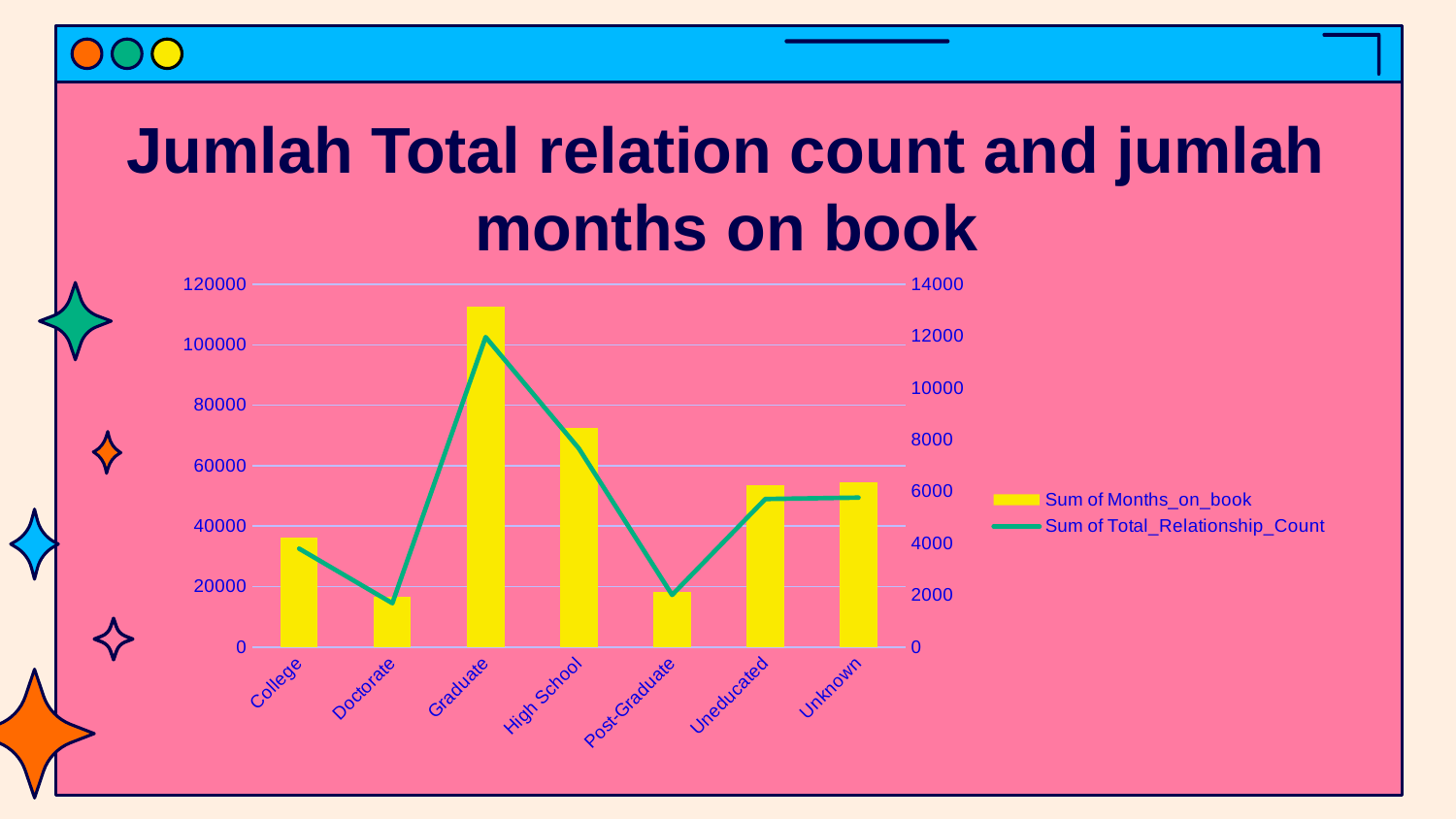

# Jumlah Total relation count and jumlah months on book

### Chart

| Category | Sum of Months_on_book | Sum of Total_Relationship_Count |
|---|---|---|
| College | 36146.0 | 3798.0 |
| Doctorate | 16606.0 | 1690.0 |
| Graduate | 112516.0 | 11965.0 |
| High School | 72409.0 | 7664.0 |
| Post-Graduate | 18242.0 | 2009.0 |
| Uneducated | 53457.0 | 5715.0 |
| Unknown | 54471.0 | 5769.0 |